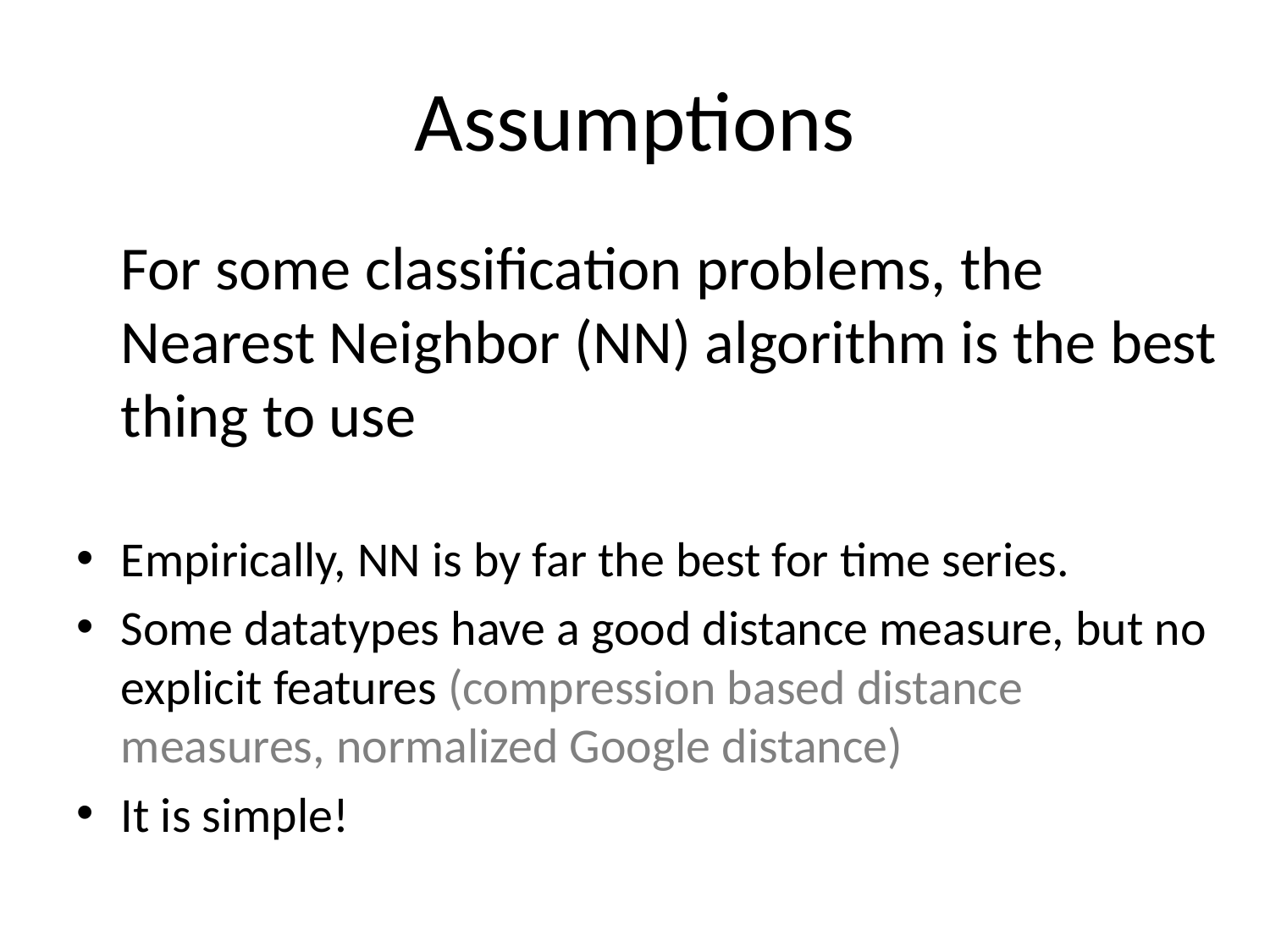

# Assumptions
    For some classification problems, the Nearest Neighbor (NN) algorithm is the best thing to use

Empirically, NN is by far the best for time series.
Some datatypes have a good distance measure, but no explicit features (compression based distance measures, normalized Google distance)
It is simple!